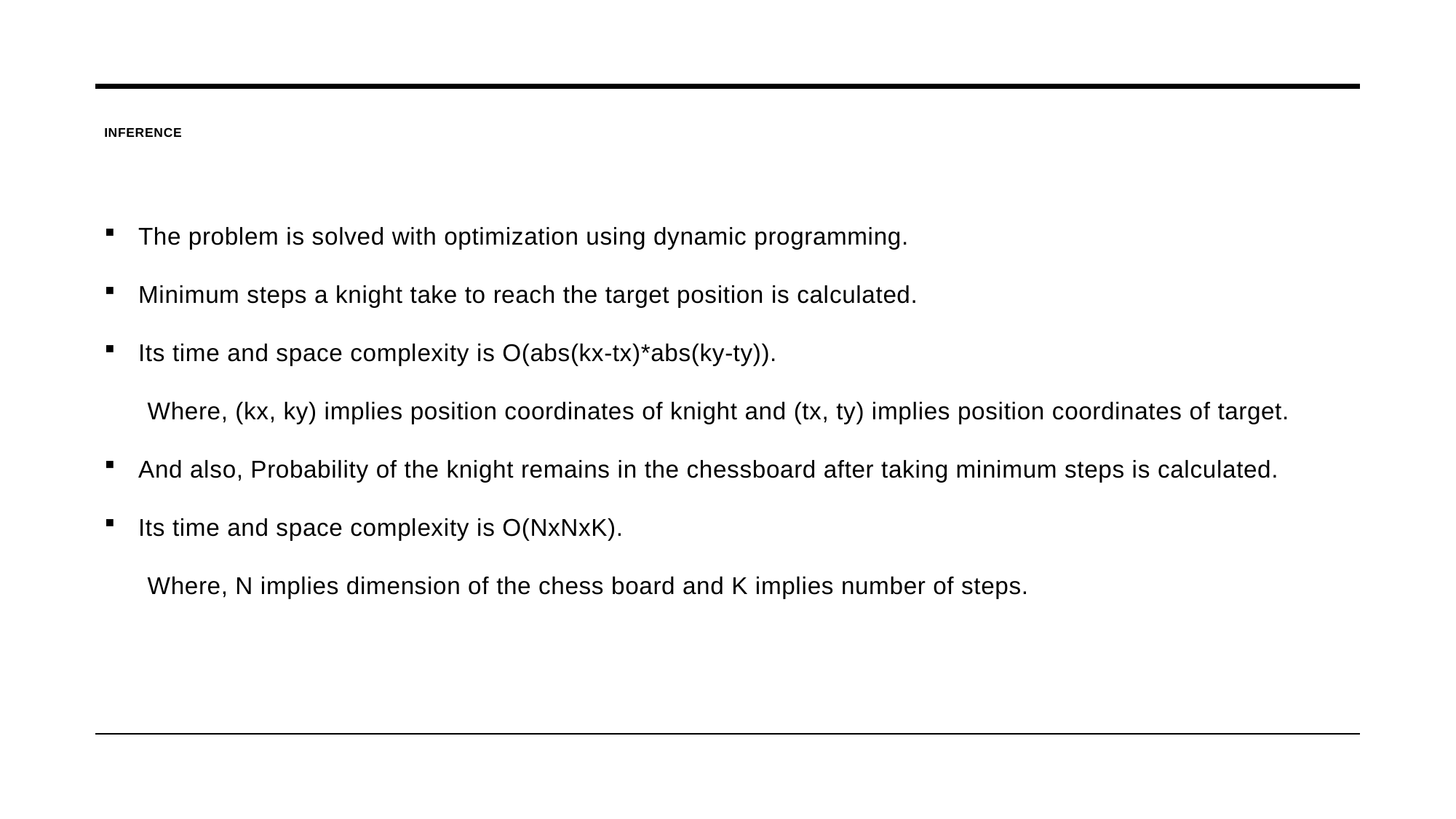

# INFERENCE
The problem is solved with optimization using dynamic programming.
Minimum steps a knight take to reach the target position is calculated.
Its time and space complexity is O(abs(kx-tx)*abs(ky-ty)).
      Where, (kx, ky) implies position coordinates of knight and (tx, ty) implies position coordinates of target.
And also, Probability of the knight remains in the chessboard after taking minimum steps is calculated.
Its time and space complexity is O(NxNxK).
      Where, N implies dimension of the chess board and K implies number of steps.